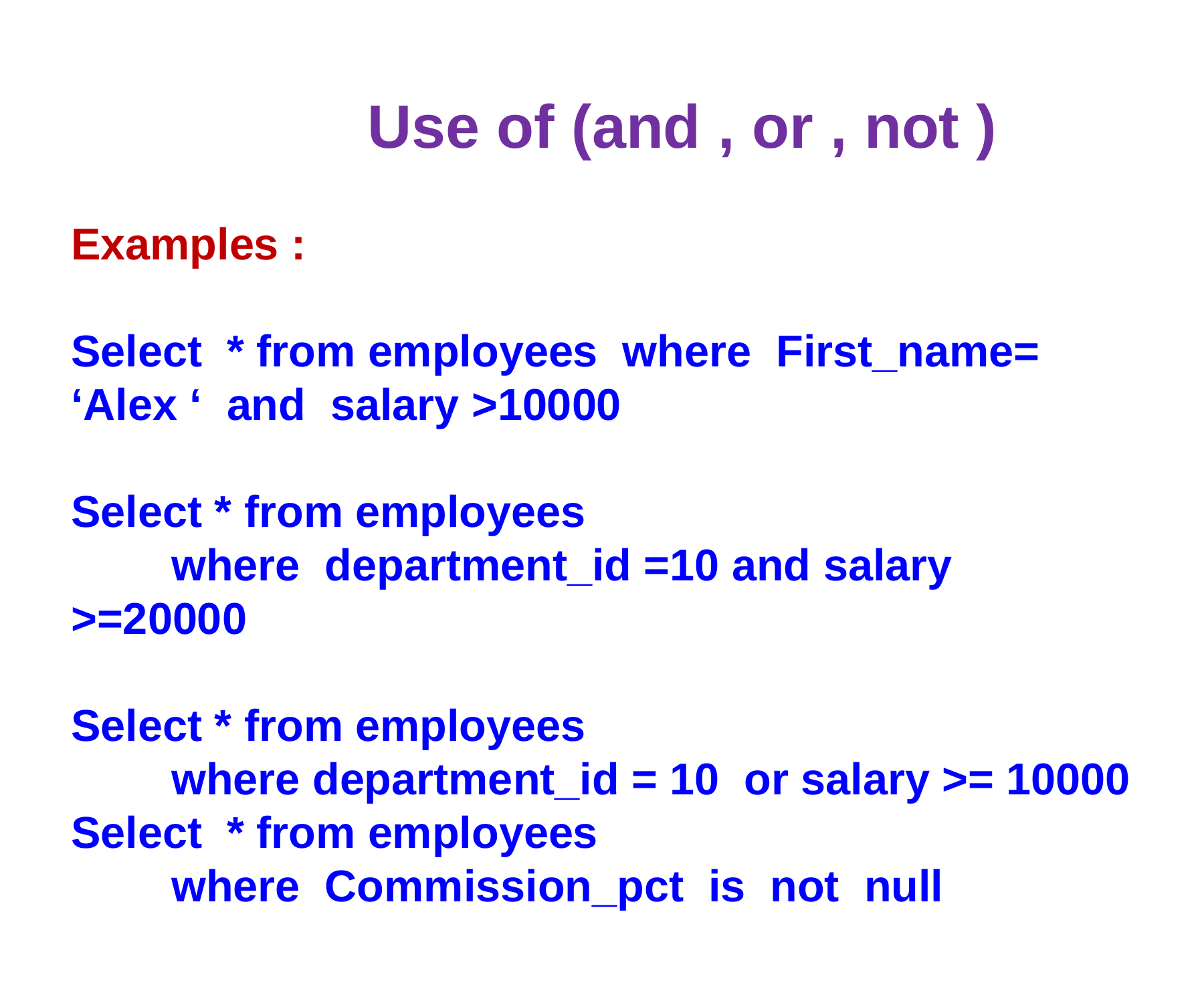

# Use of (and , or , not )
Examples :

Select  * from employees  where  First_name= ‘Alex ‘  and  salary >10000

Select * from employees
     	where  department_id =10 and salary >=20000

Select * from employees
	where department_id = 10  or salary >= 10000
Select  * from employees
	where  Commission_pct  is  not  null